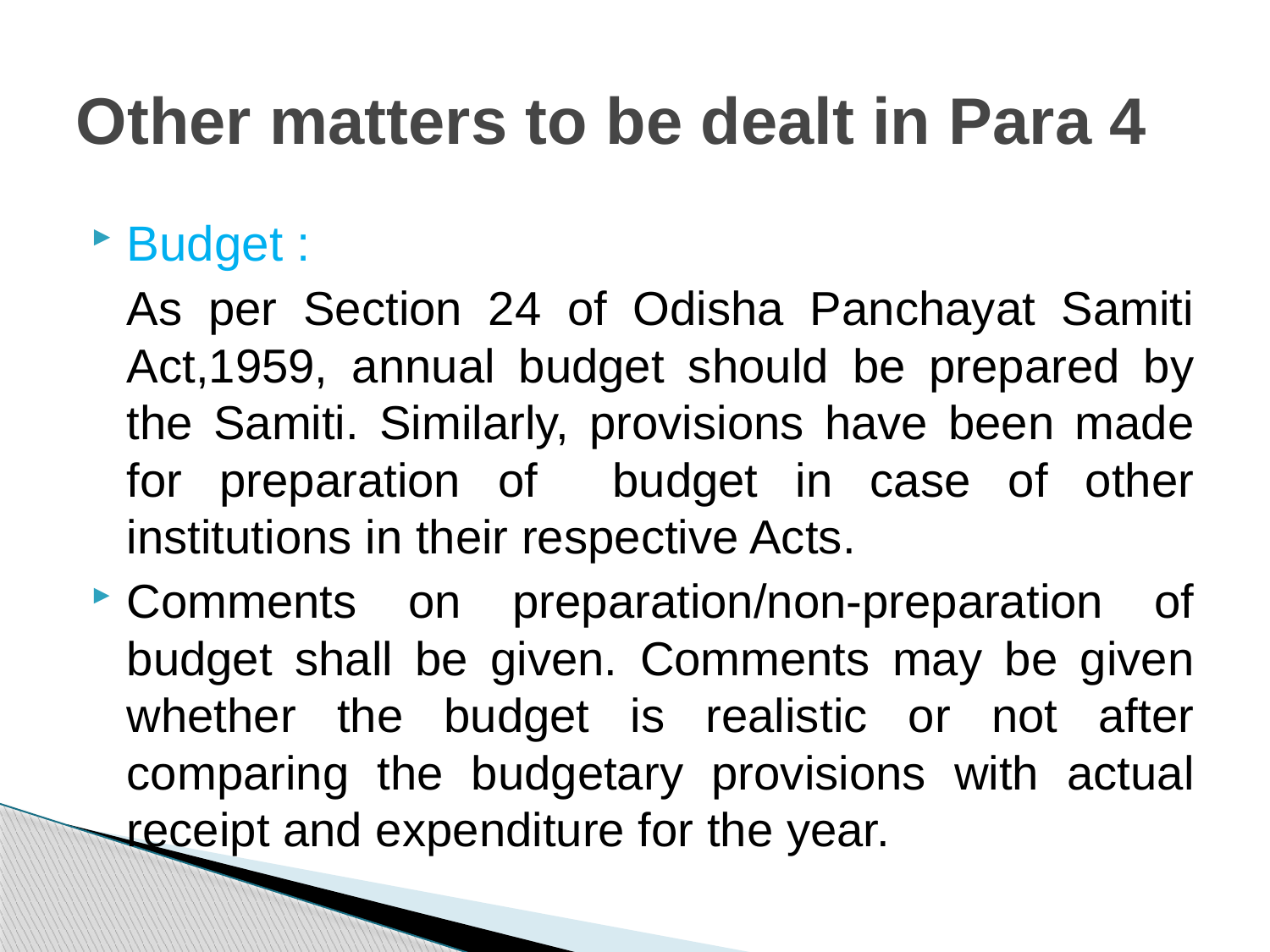

# Other matters to be dealt in Para 4
Budget :
	As per Section 24 of Odisha Panchayat Samiti Act,1959, annual budget should be prepared by the Samiti. Similarly, provisions have been made for preparation of  budget in case of other institutions in their respective Acts.
Comments on preparation/non-preparation of budget shall be given. Comments may be given whether the budget is realistic or not after comparing the budgetary provisions with actual receipt and expenditure for the year.